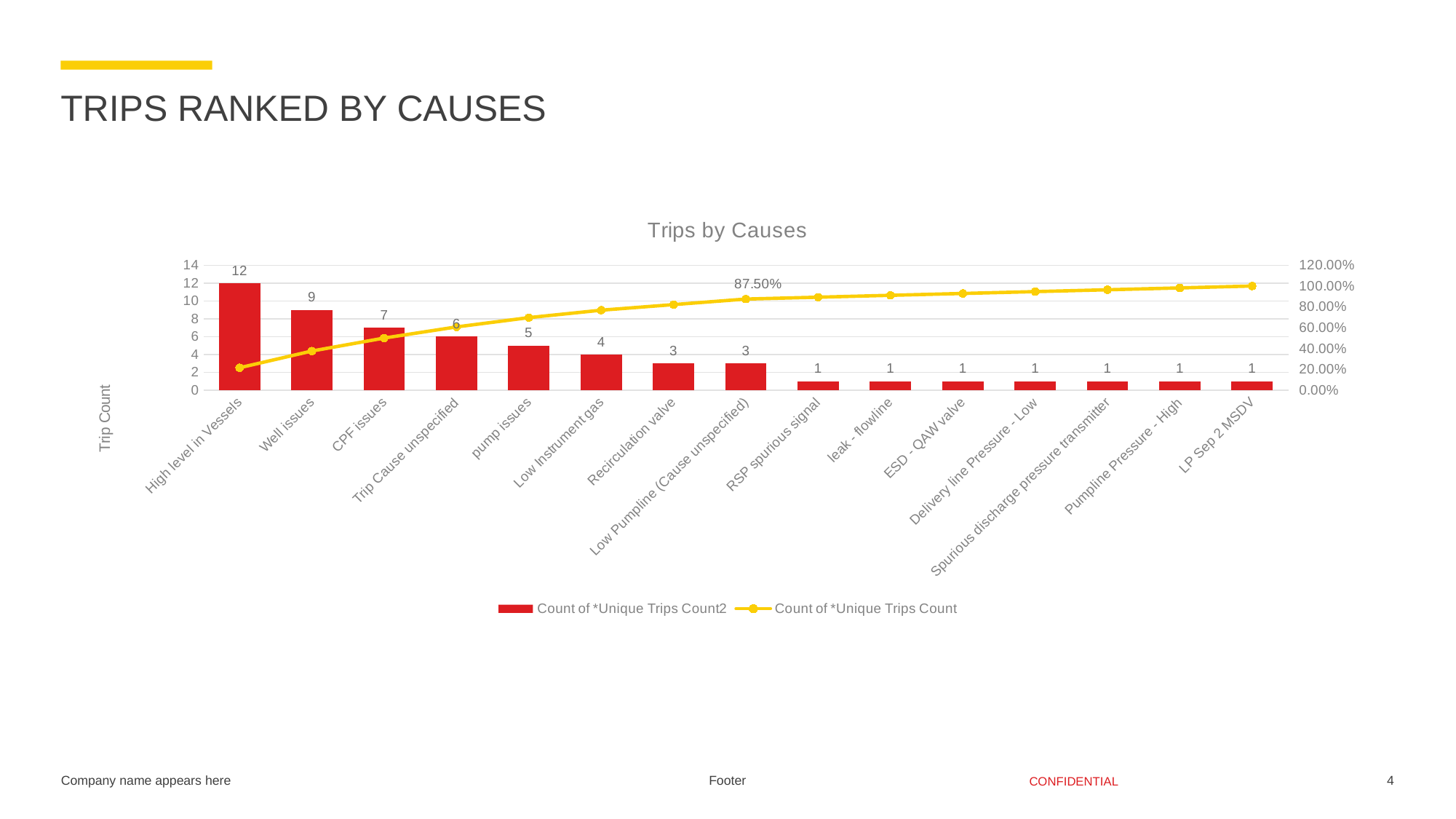

# TRIPS RANKED BY CAUSES

### Chart: Trips by Causes

| Category | Count of *Unique Trips Count2 | Count of *Unique Trips Count |
|---|---|---|
| High level in Vessels | 12.0 | 0.21428571428571427 |
| Well issues | 9.0 | 0.375 |
| CPF issues | 7.0 | 0.5 |
| Trip Cause unspecified | 6.0 | 0.6071428571428571 |
| pump issues | 5.0 | 0.6964285714285714 |
| Low Instrument gas | 4.0 | 0.7678571428571429 |
| Recirculation valve | 3.0 | 0.8214285714285714 |
| Low Pumpline (Cause unspecified) | 3.0 | 0.875 |
| RSP spurious signal | 1.0 | 0.8928571428571429 |
| leak - flowline | 1.0 | 0.9107142857142857 |
| ESD - QAW valve | 1.0 | 0.9285714285714286 |
| Delivery line Pressure - Low | 1.0 | 0.9464285714285714 |
| Spurious discharge pressure transmitter | 1.0 | 0.9642857142857143 |
| Pumpline Pressure - High | 1.0 | 0.9821428571428571 |
| LP Sep 2 MSDV | 1.0 | 1.0 |
Footer
4